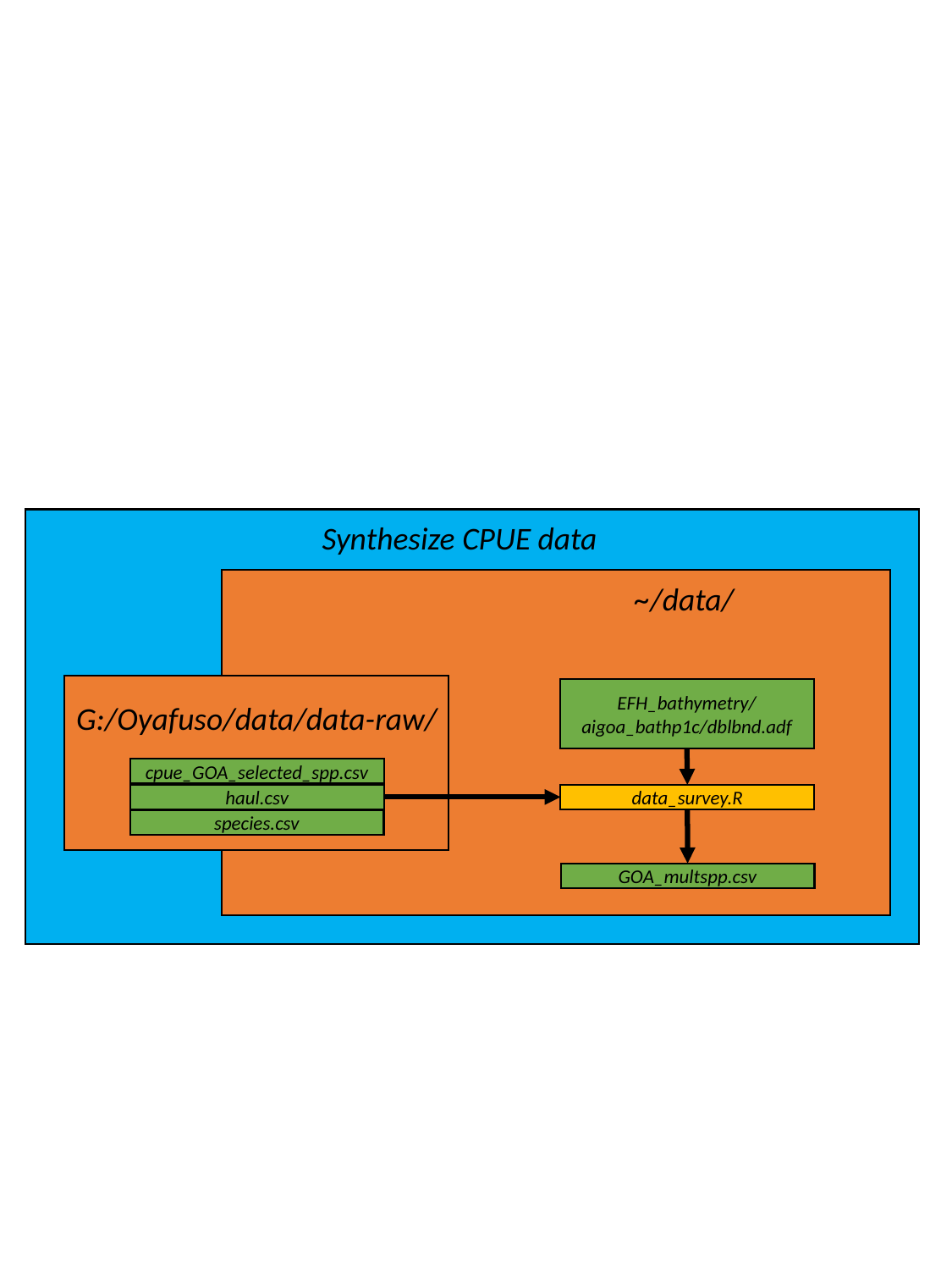

Synthesize CPUE data

~/data/

EFH_bathymetry/aigoa_bathp1c/dblbnd.adf
G:/Oyafuso/data/data-raw/
cpue_GOA_selected_spp.csv
haul.csv
species.csv
data_survey.R
GOA_multspp.csv